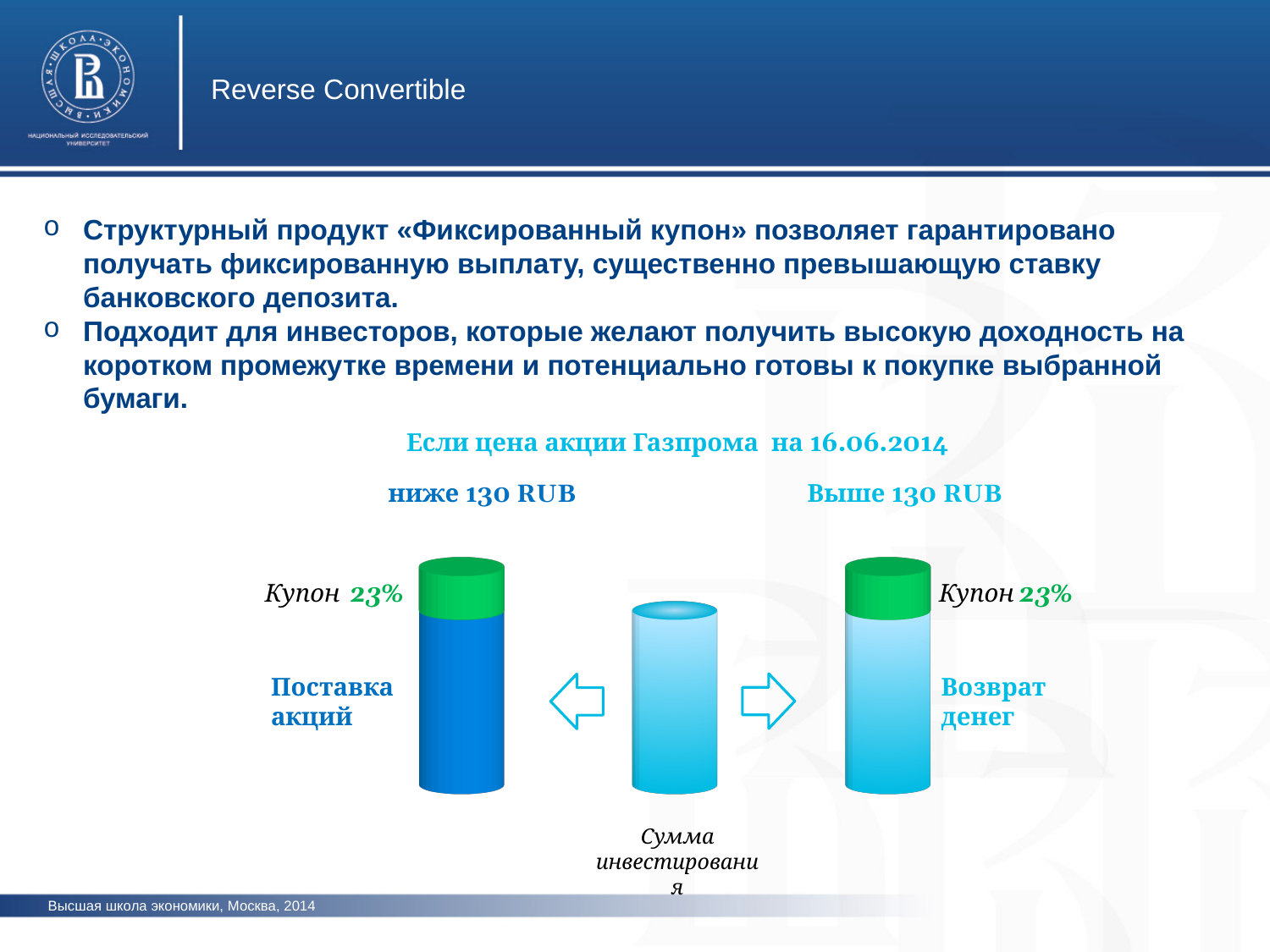

Reverse Convertible
Структурный продукт «Фиксированный купон» позволяет гарантировано получать фиксированную выплату, существенно превышающую ставку банковского депозита.
Подходит для инвесторов, которые желают получить высокую доходность на коротком промежутке времени и потенциально готовы к покупке выбранной бумаги.
Если цена акции Газпрома  на 16.06.2014
Выше 130 RUB
ниже 130 RUB

[unsupported chart]

Купон  23%
Купон 23%
Возврат денег
Поставка акций

Сумма инвестирования
Высшая школа экономики, Москва, 2014